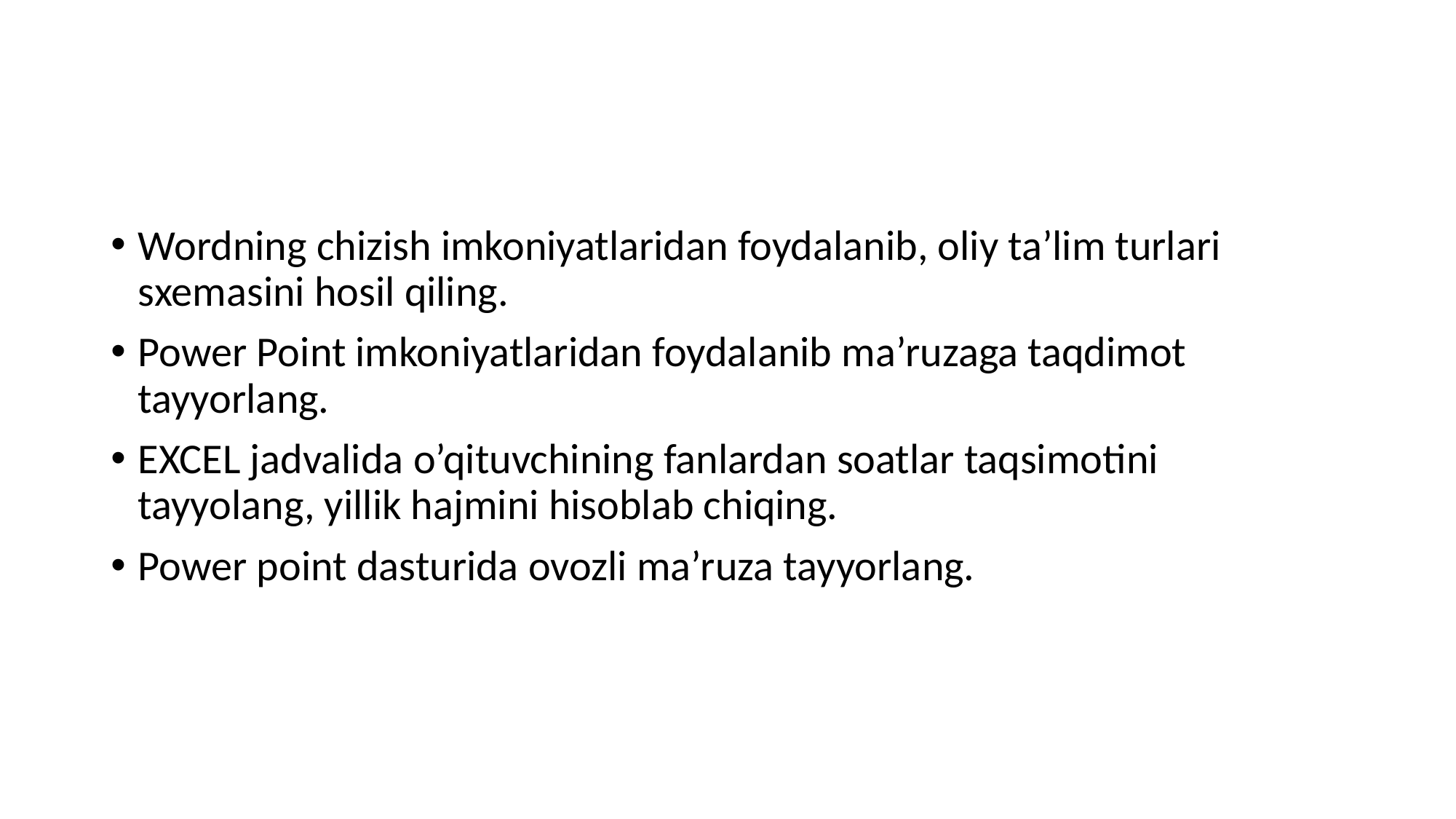

#
Wordning chizish imkoniyatlaridan foydalanib, oliy ta’lim turlari sxemasini hosil qiling.
Power Point imkoniyatlaridan foydalanib ma’ruzaga taqdimot tayyorlang.
EXCEL jadvalida o’qituvchining fanlardan soatlar taqsimotini tayyolang, yillik hajmini hisoblab chiqing.
Power point dasturida ovozli ma’ruza tayyorlang.